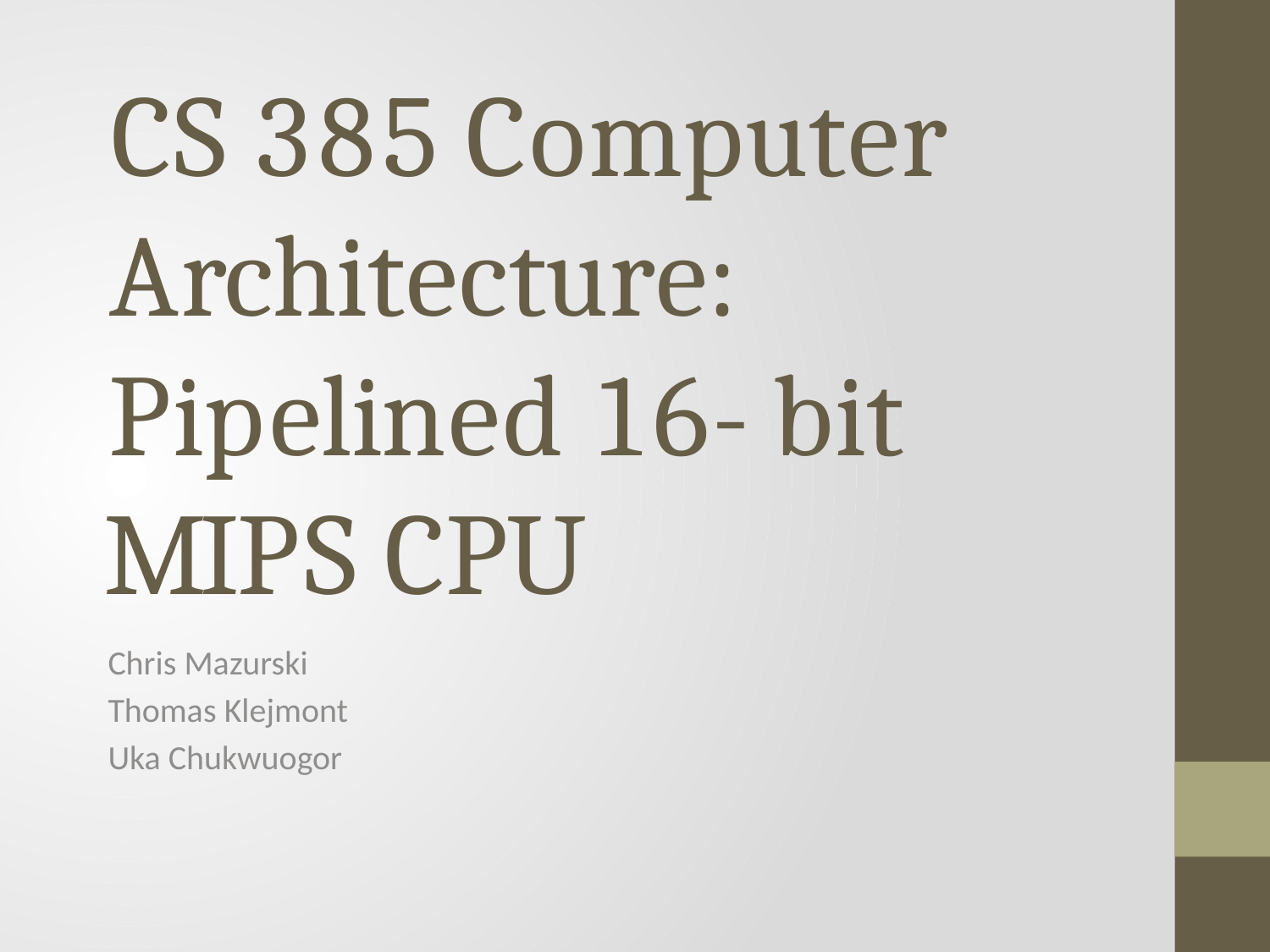

# CS 385 Computer Architecture: Pipelined 16- bit MIPS CPU
Chris Mazurski
Thomas Klejmont
Uka Chukwuogor